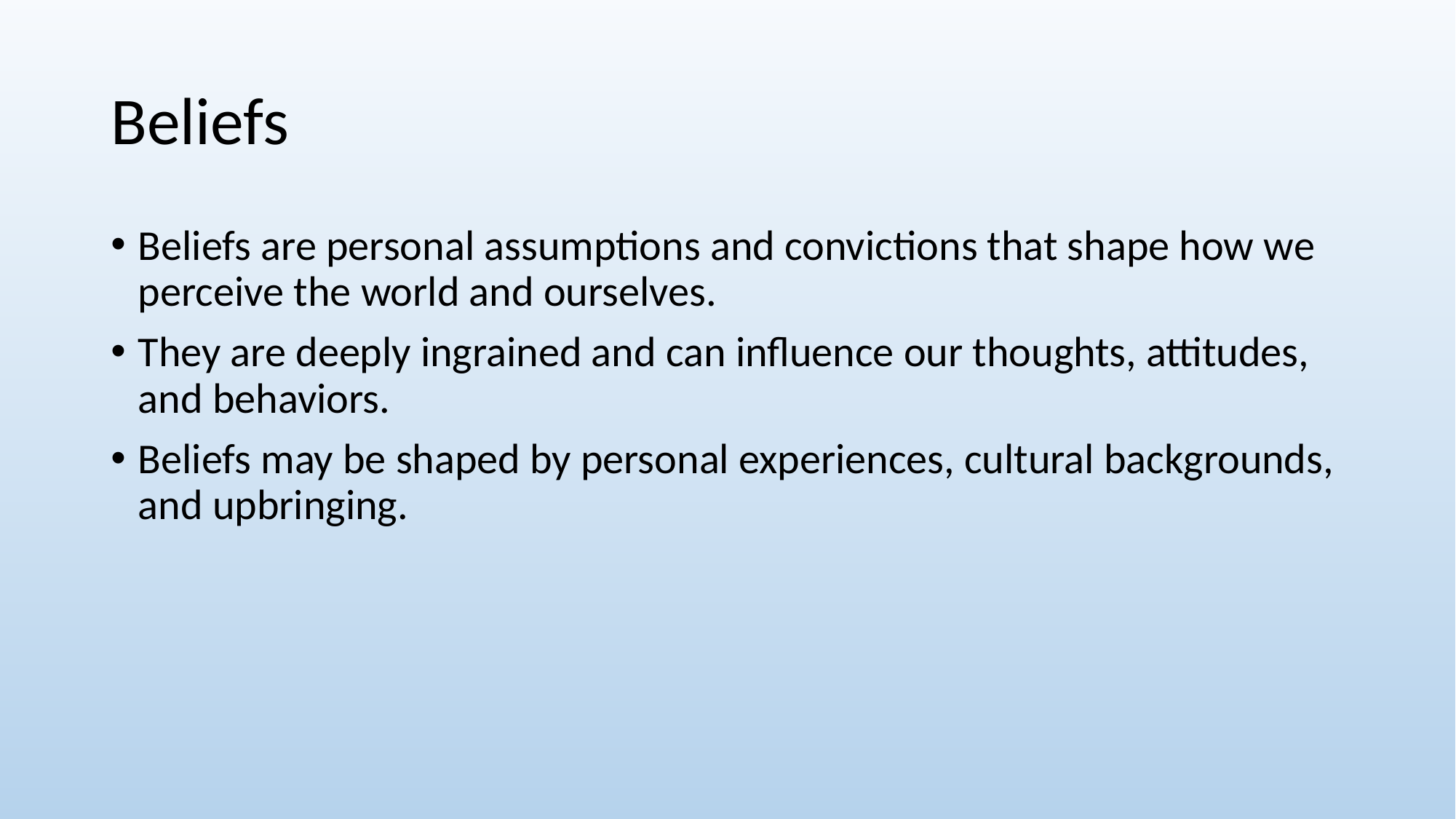

# Beliefs
Beliefs are personal assumptions and convictions that shape how we perceive the world and ourselves.
They are deeply ingrained and can influence our thoughts, attitudes, and behaviors.
Beliefs may be shaped by personal experiences, cultural backgrounds, and upbringing.